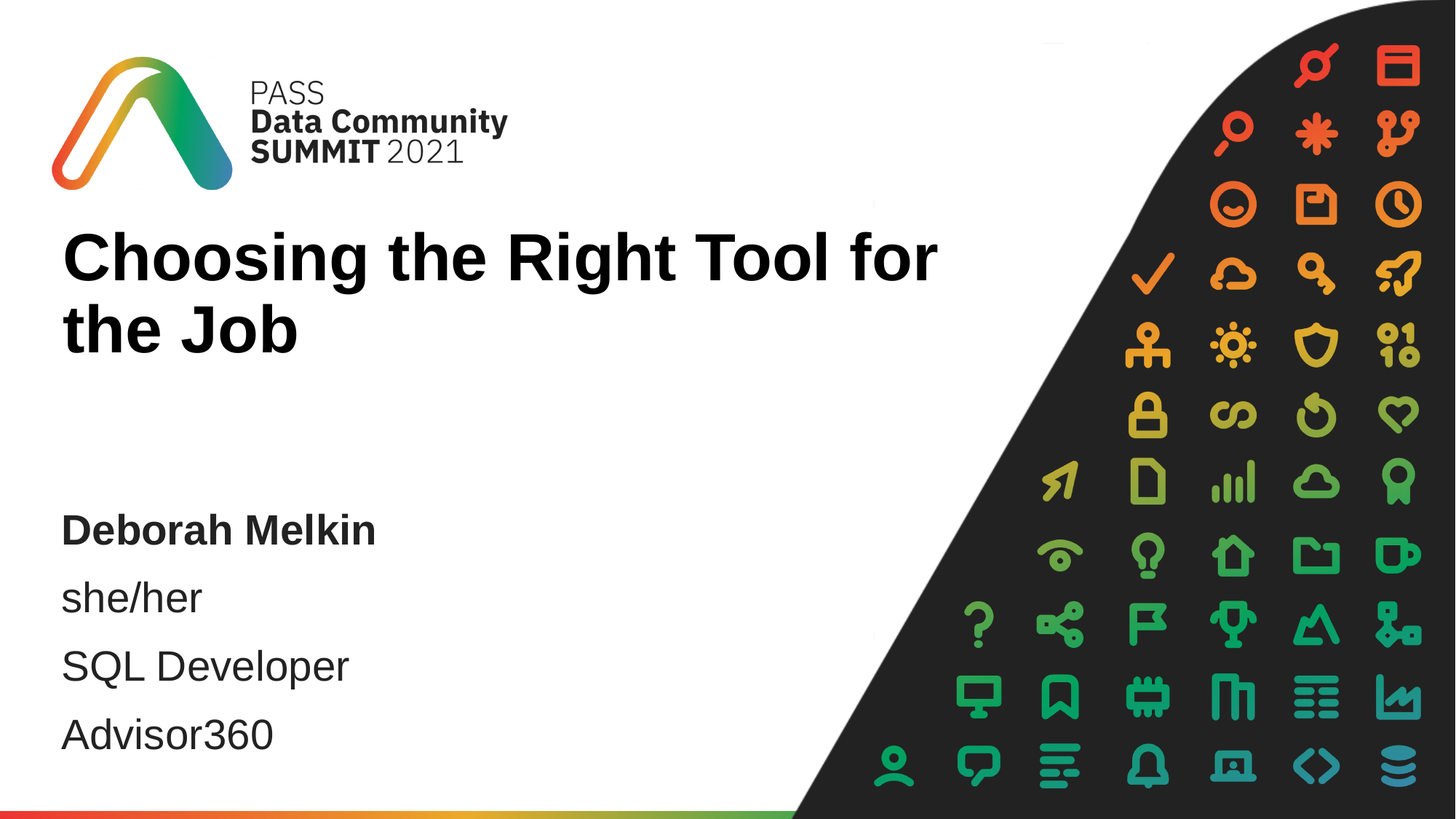

# Choosing the Right Tool for the Job
Deborah Melkin
she/her
SQL Developer
Advisor360